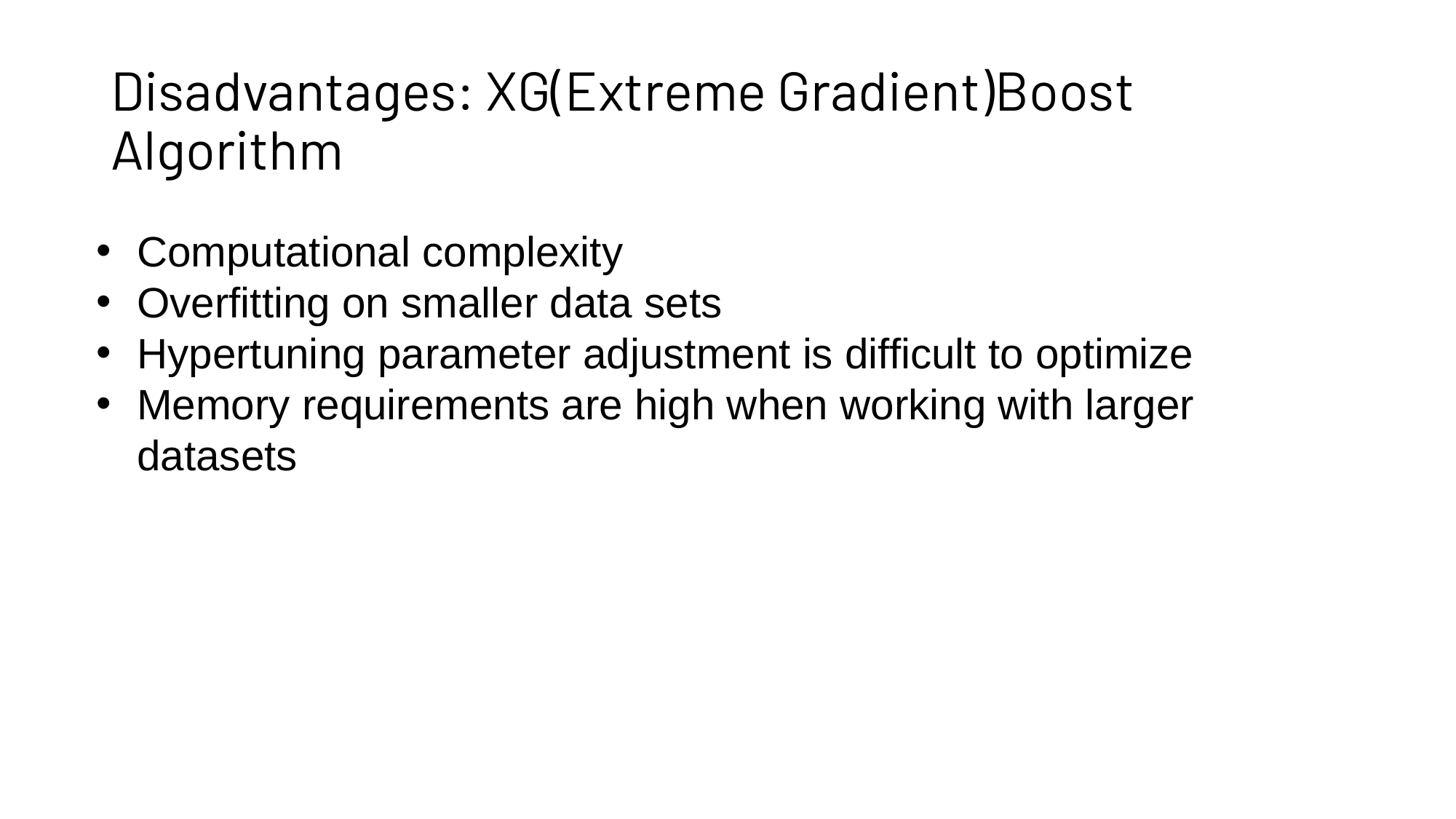

# Disadvantages: XG(Extreme Gradient)Boost Algorithm
Computational complexity
Overfitting on smaller data sets
Hypertuning parameter adjustment is difficult to optimize
Memory requirements are high when working with larger datasets